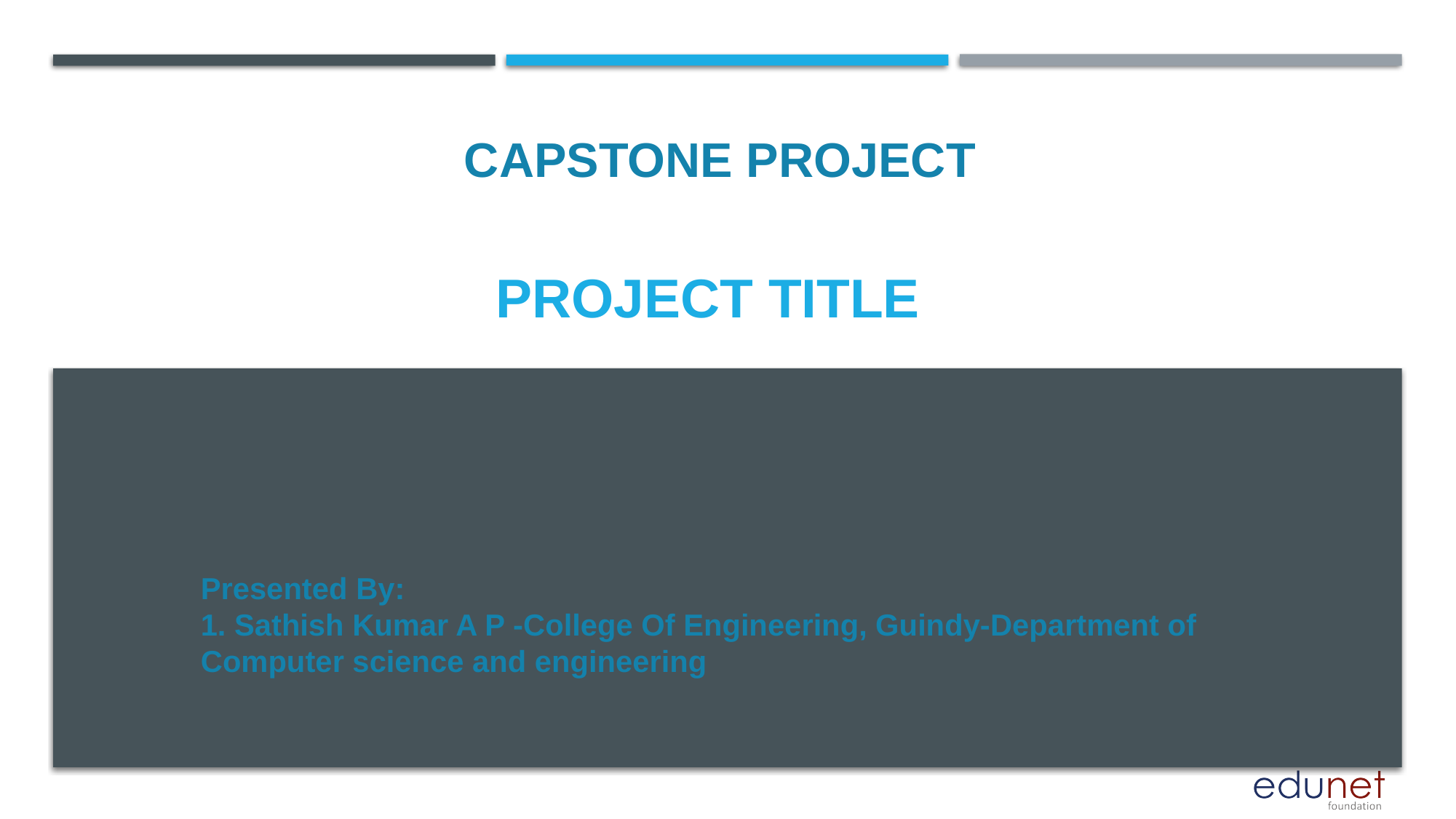

CAPSTONE PROJECT
# PROJECT TITLE
Presented By:
1. Sathish Kumar A P -College Of Engineering, Guindy-Department of Computer science and engineering